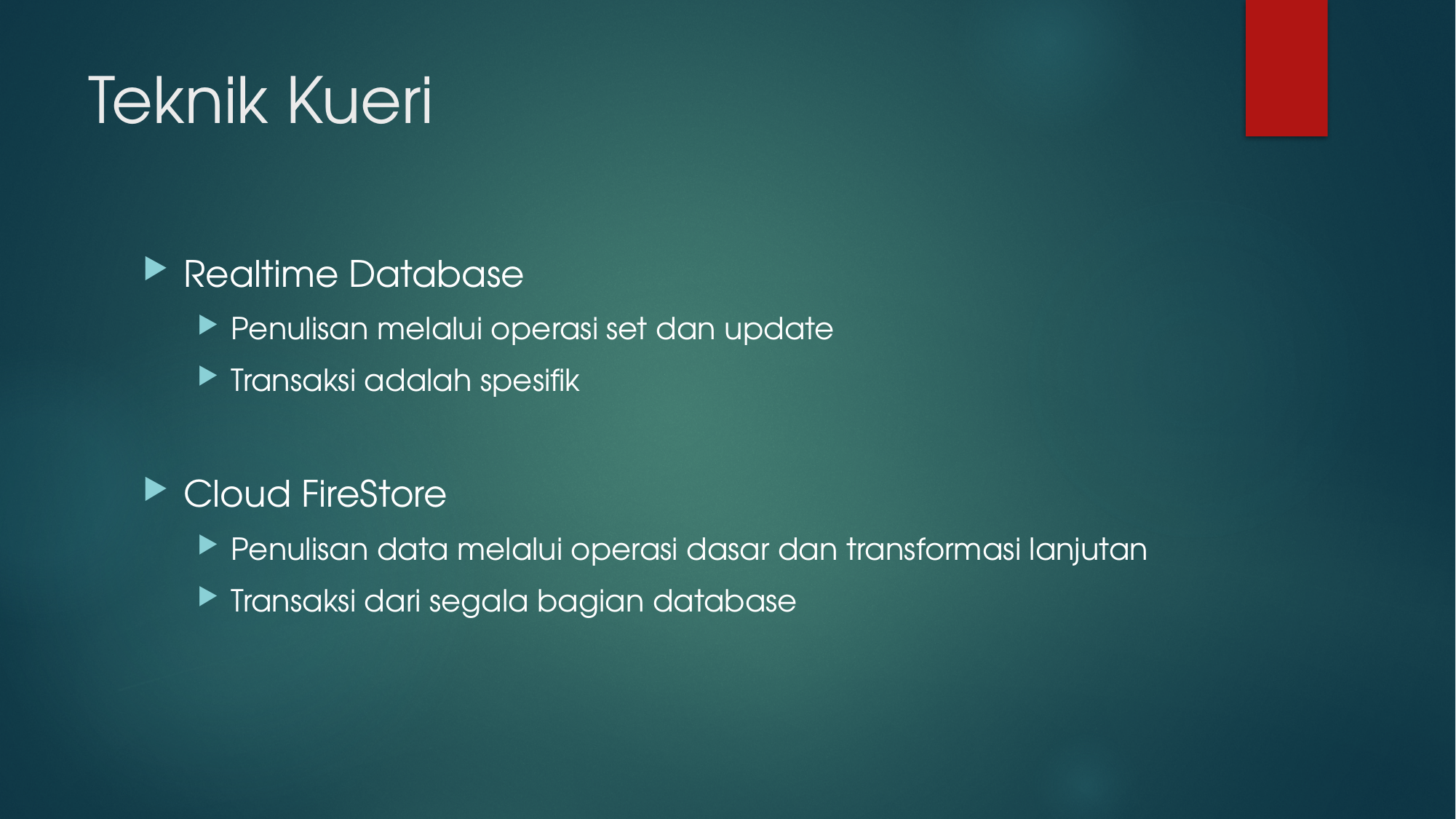

# Teknik Kueri
Realtime Database
Penulisan melalui operasi set dan update
Transaksi adalah spesifik

Cloud FireStore
Penulisan data melalui operasi dasar dan transformasi lanjutan
Transaksi dari segala bagian database